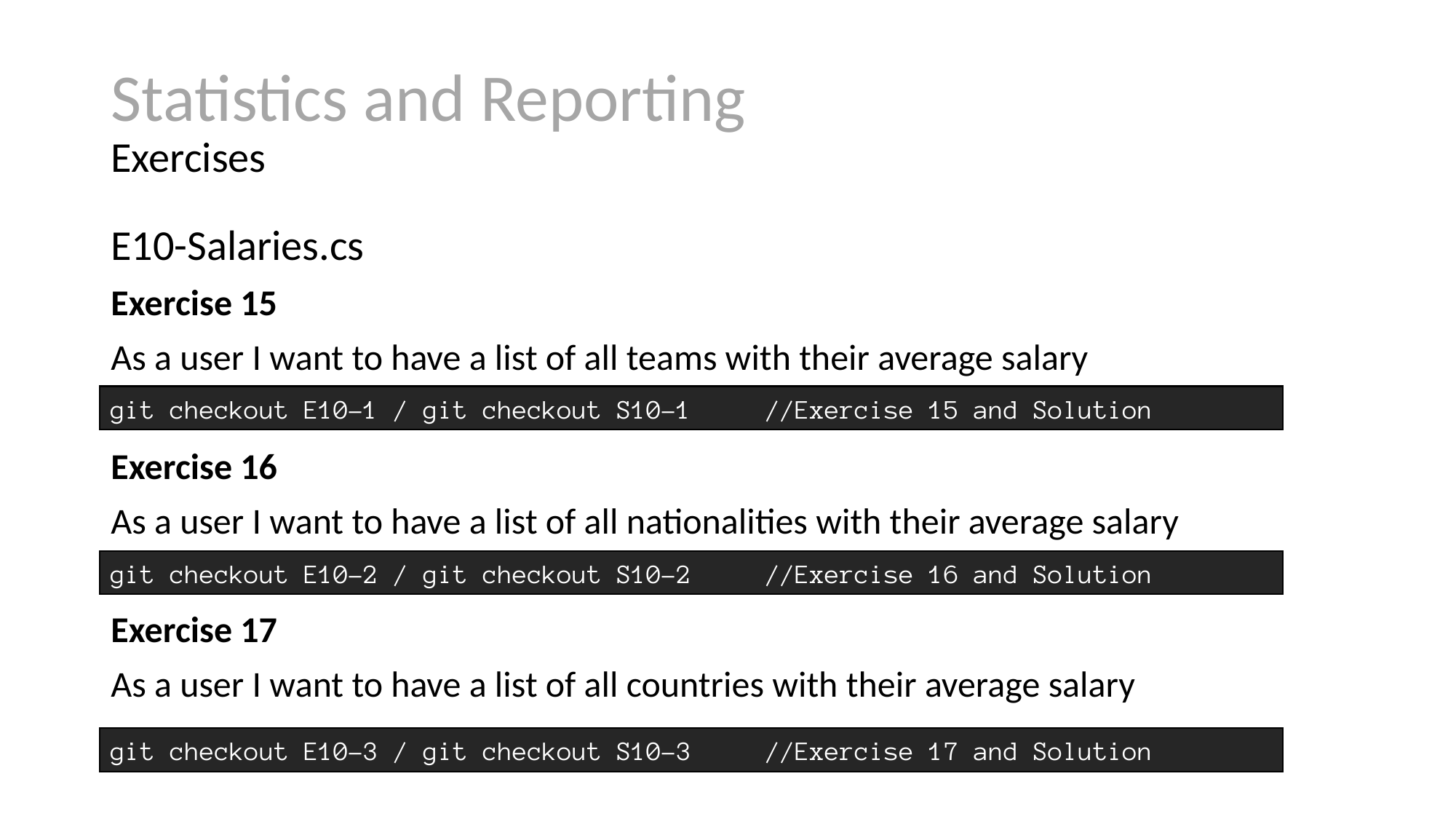

# Statistics and Reporting Exercises
E10-Salaries.cs
Exercise 15
As a user I want to have a list of all teams with their average salary

Exercise 16
As a user I want to have a list of all nationalities with their average salary

Exercise 17
As a user I want to have a list of all countries with their average salary
git checkout E10-1 / git checkout S10-1 	//Exercise 15 and Solution
git checkout E10-2 / git checkout S10-2 	//Exercise 16 and Solution
git checkout E10-3 / git checkout S10-3 	//Exercise 17 and Solution